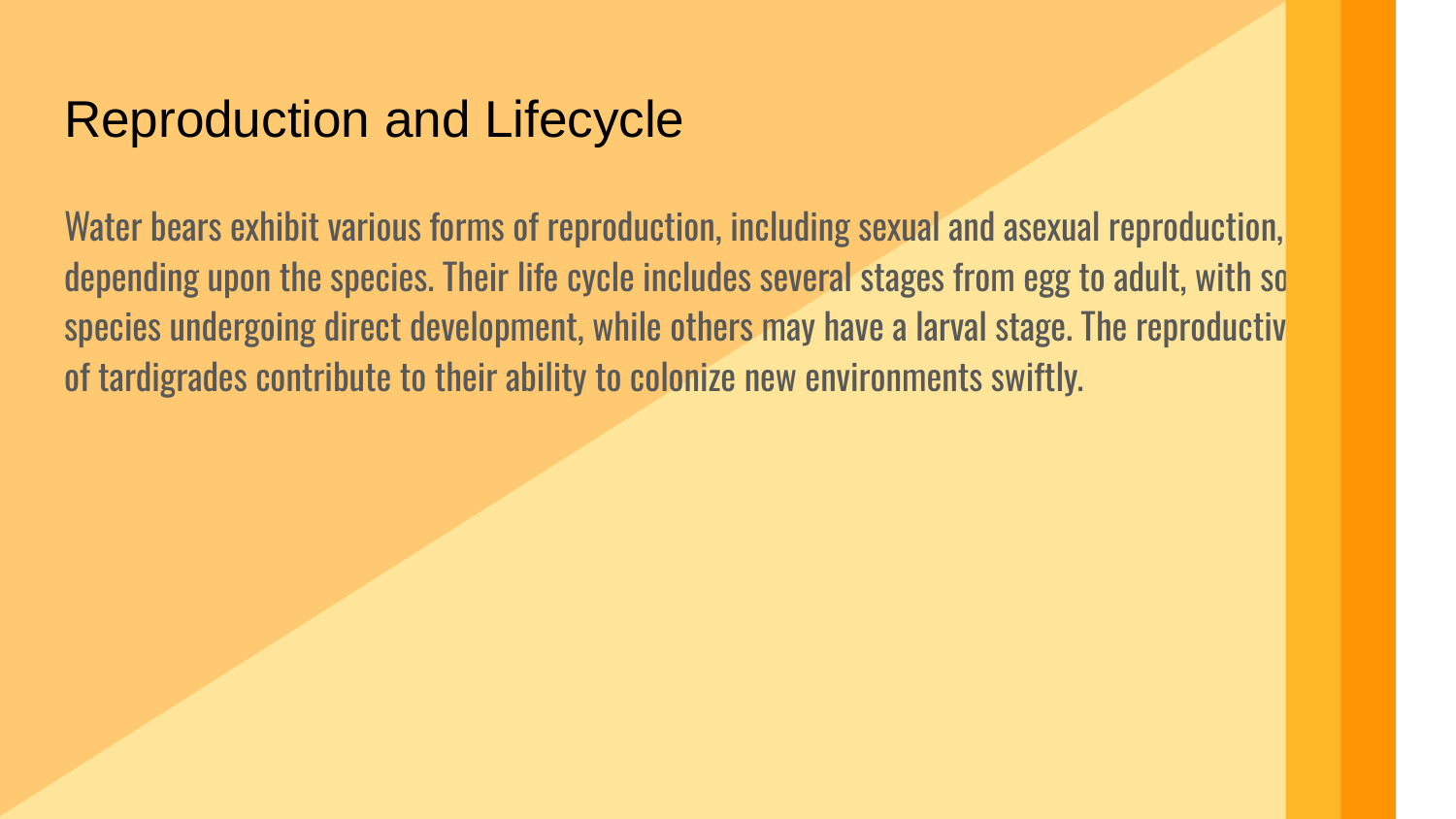

Reproduction and Lifecycle
Water bears exhibit various forms of reproduction, including sexual and asexual reproduction, depending upon the species. Their life cycle includes several stages from egg to adult, with some species undergoing direct development, while others may have a larval stage. The reproductive habits of tardigrades contribute to their ability to colonize new environments swiftly.